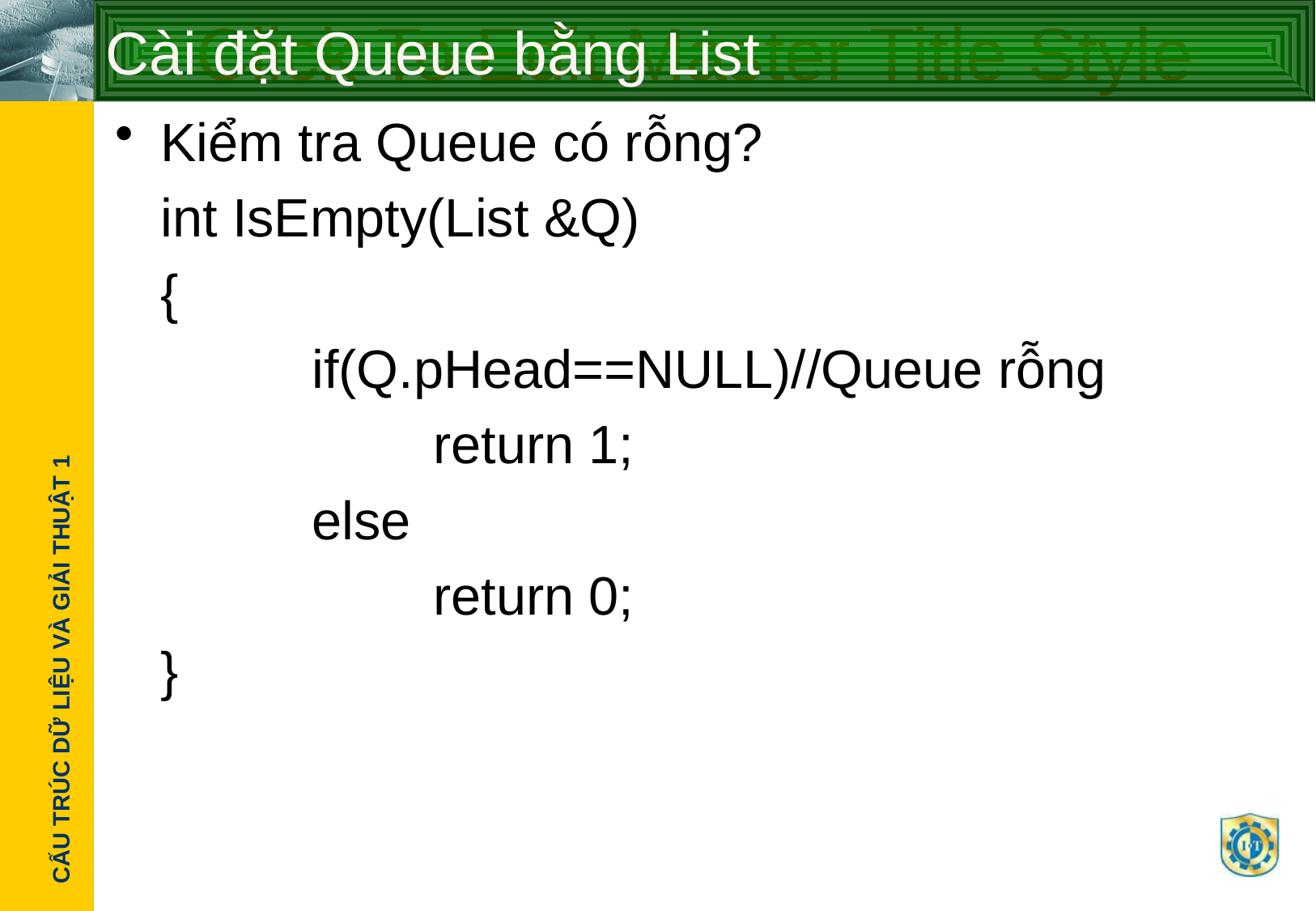

# Cài đặt Queue bằng List
Kiểm tra Queue có rỗng?
	int IsEmpty(List &Q)
	{
		  if(Q.pHead==NULL)//Queue rỗng
			  return 1;
		  else
			  return 0;
	}